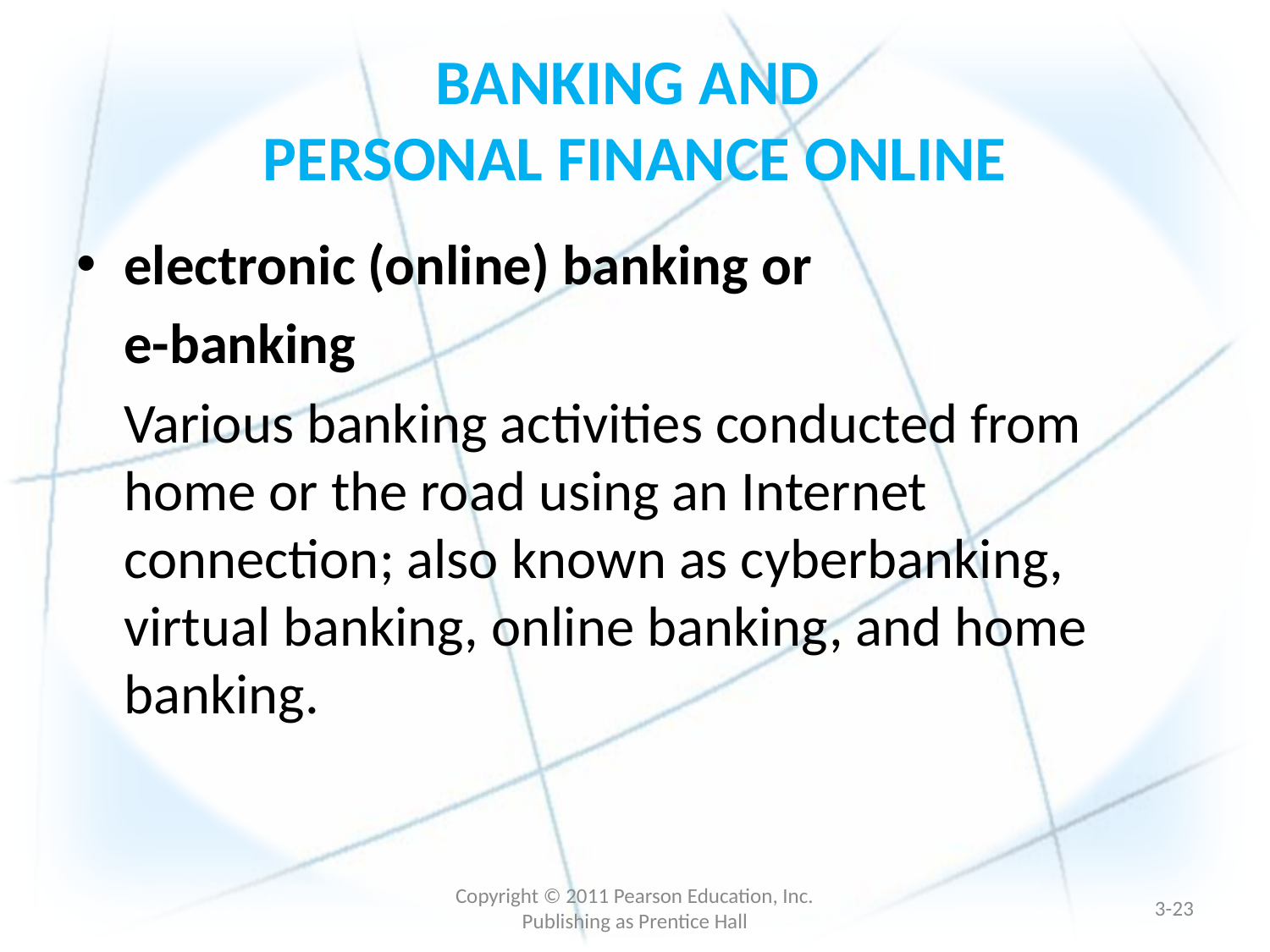

# BANKING AND PERSONAL FINANCE ONLINE
electronic (online) banking or
	e-banking
	Various banking activities conducted from home or the road using an Internet connection; also known as cyberbanking, virtual banking, online banking, and home banking.
Copyright © 2011 Pearson Education, Inc. Publishing as Prentice Hall
3-23